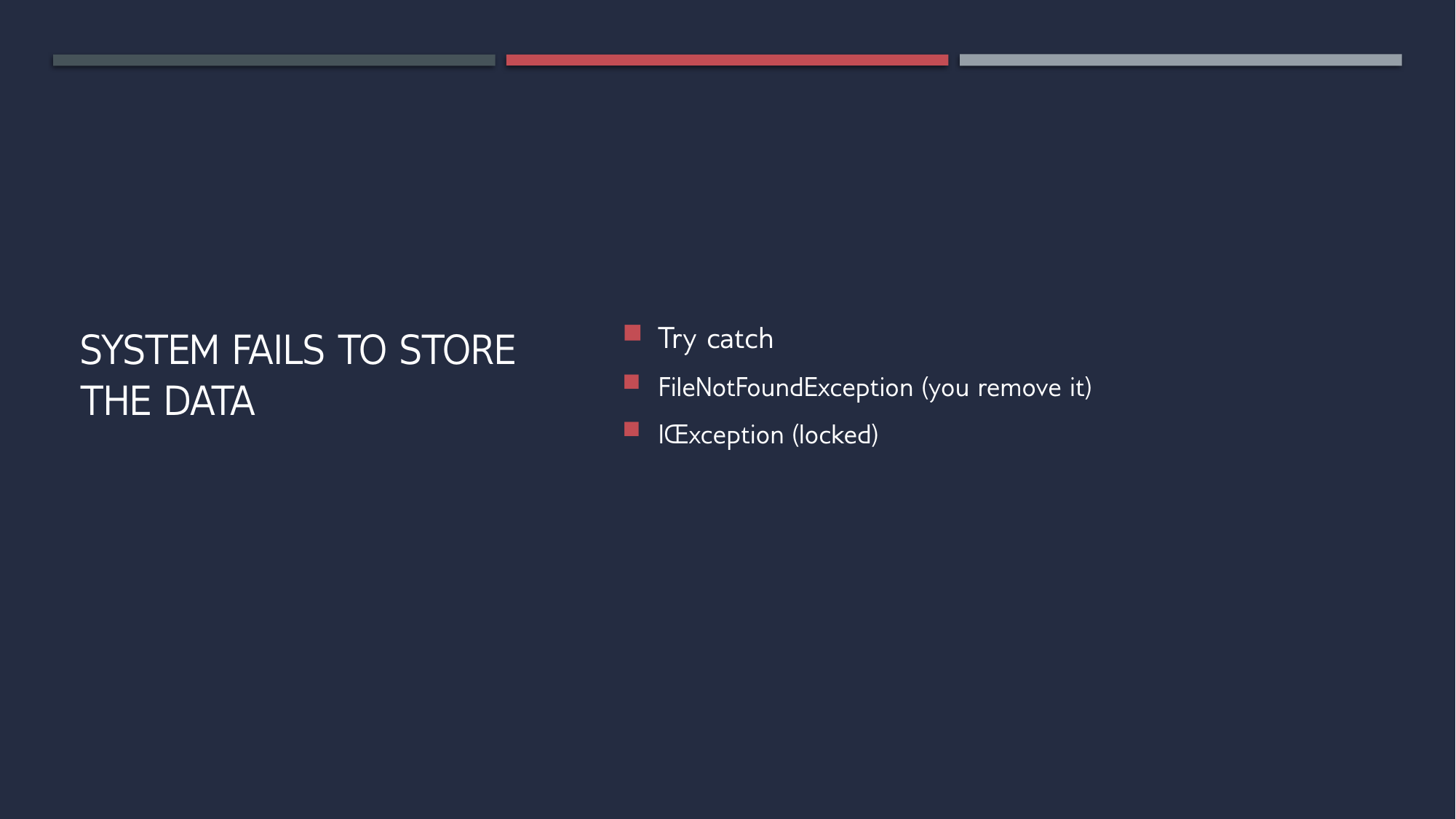

Try catch
FileNotFoundException (you remove it)
IOException (locked)

# system fails to store the data